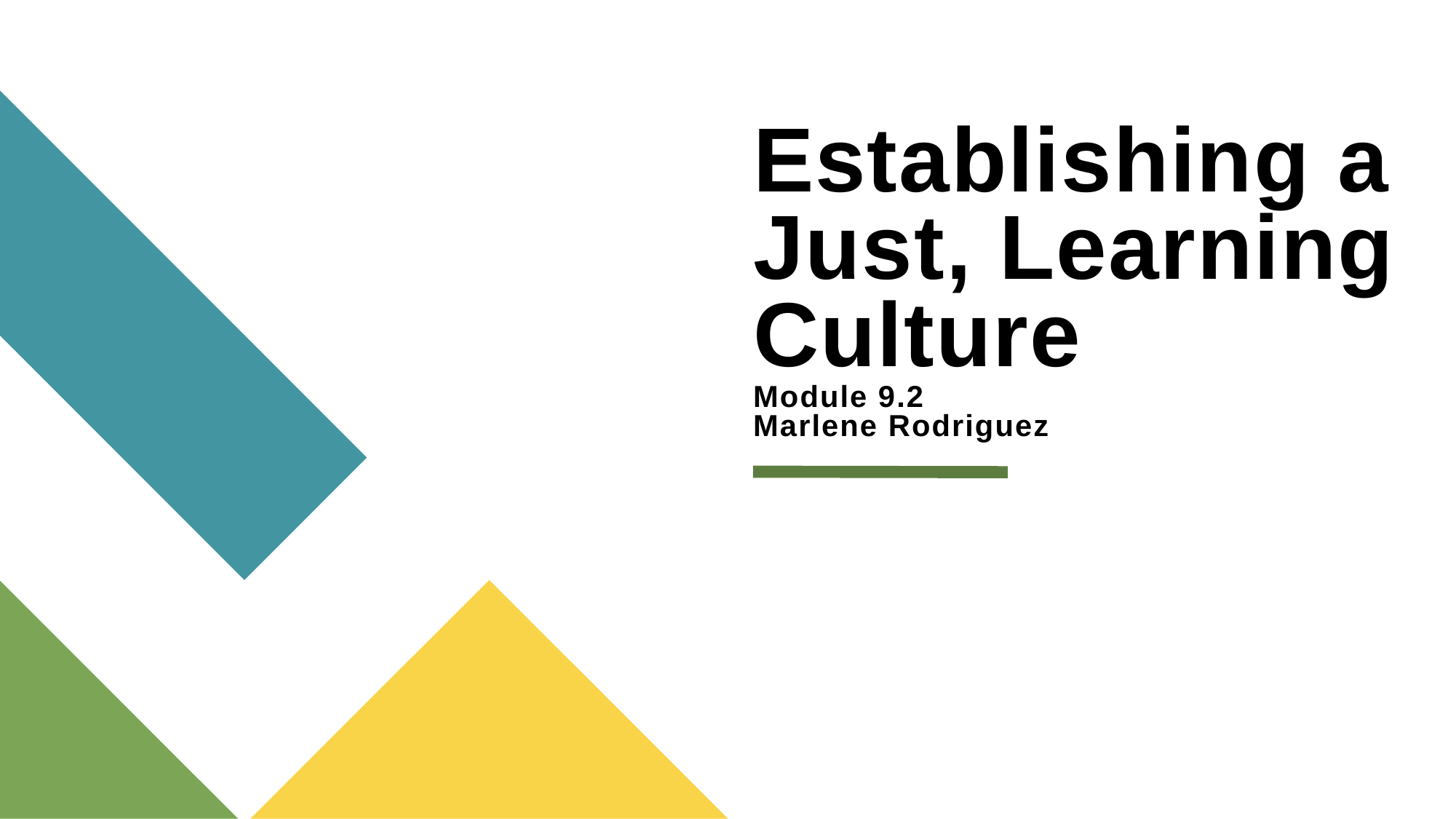

# Establishing a Just, Learning Culture Module 9.2 Marlene Rodriguez